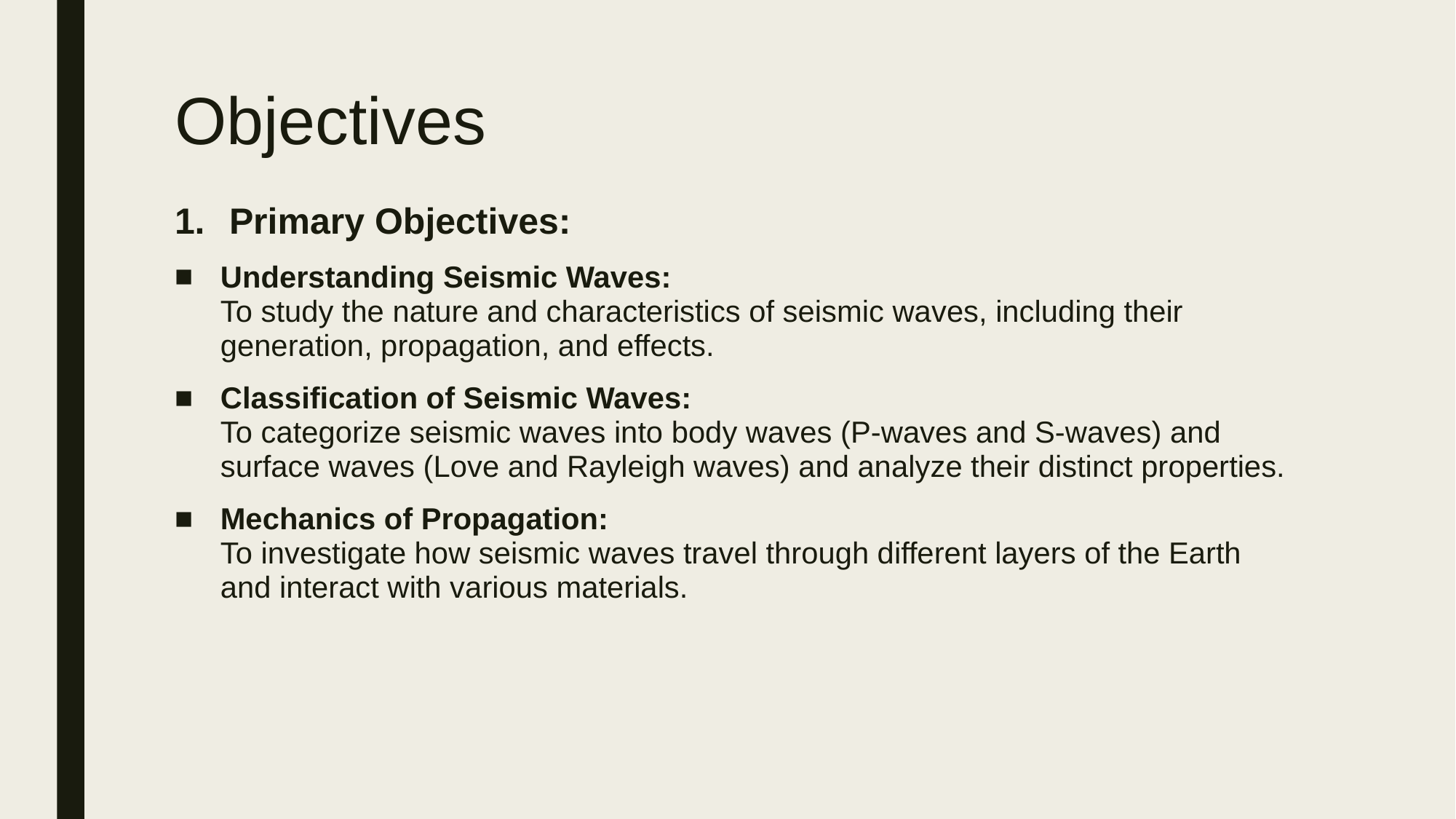

# Objectives
Primary Objectives:
Understanding Seismic Waves:
To study the nature and characteristics of seismic waves, including their generation, propagation, and effects.
Classification of Seismic Waves:
To categorize seismic waves into body waves (P-waves and S-waves) and surface waves (Love and Rayleigh waves) and analyze their distinct properties.
Mechanics of Propagation:
To investigate how seismic waves travel through different layers of the Earth and interact with various materials.